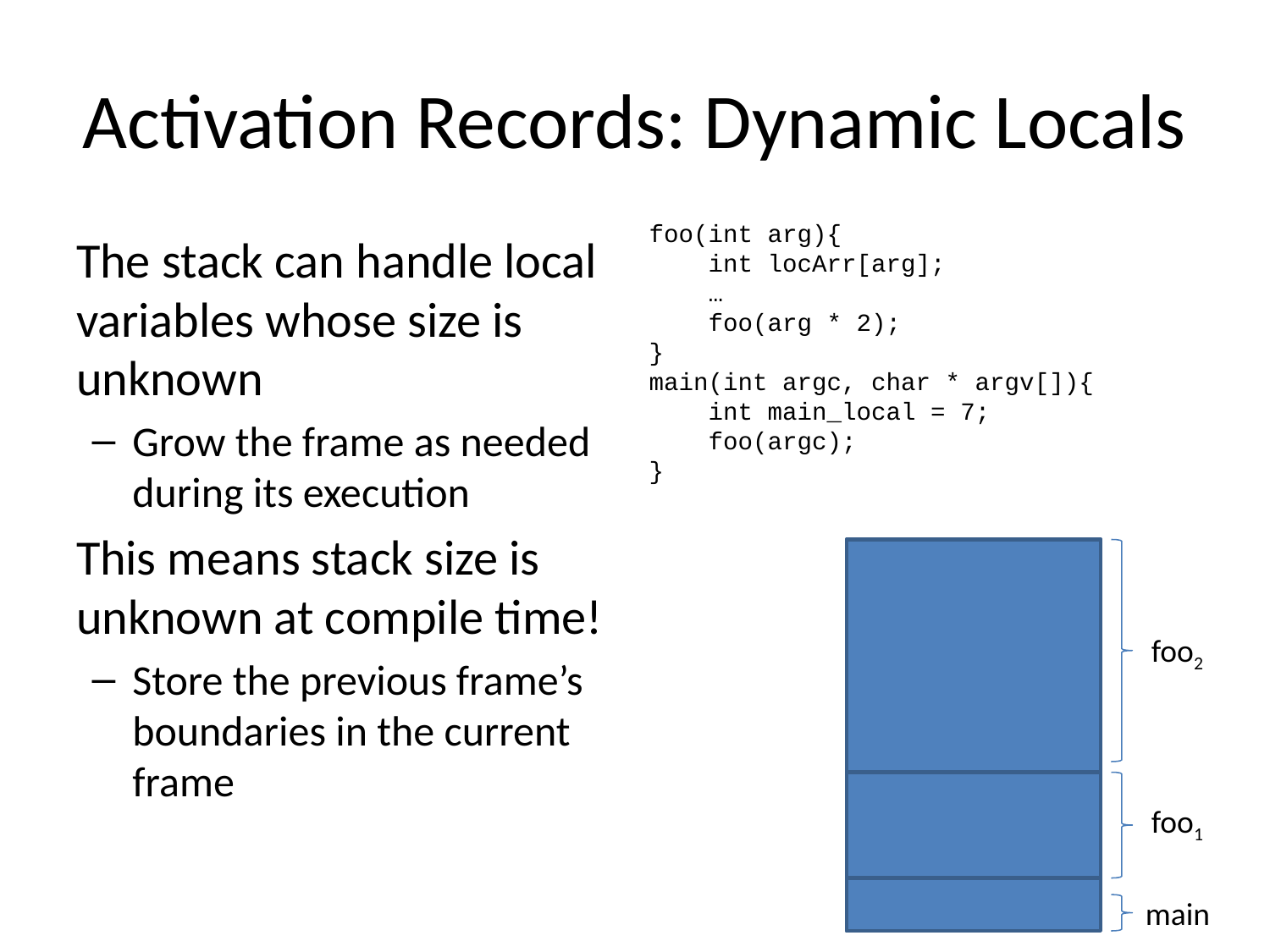

# Activation Records: Dynamic Locals
foo(int arg){
    int locArr[arg];
    …
    foo(arg * 2);
}
main(int argc, char * argv[]){
    int main_local = 7;
    foo(argc);
}
The stack can handle local variables whose size is unknown
Grow the frame as needed during its execution
This means stack size is unknown at compile time!
Store the previous frame’s boundaries in the current frame

foo2

foo1

main